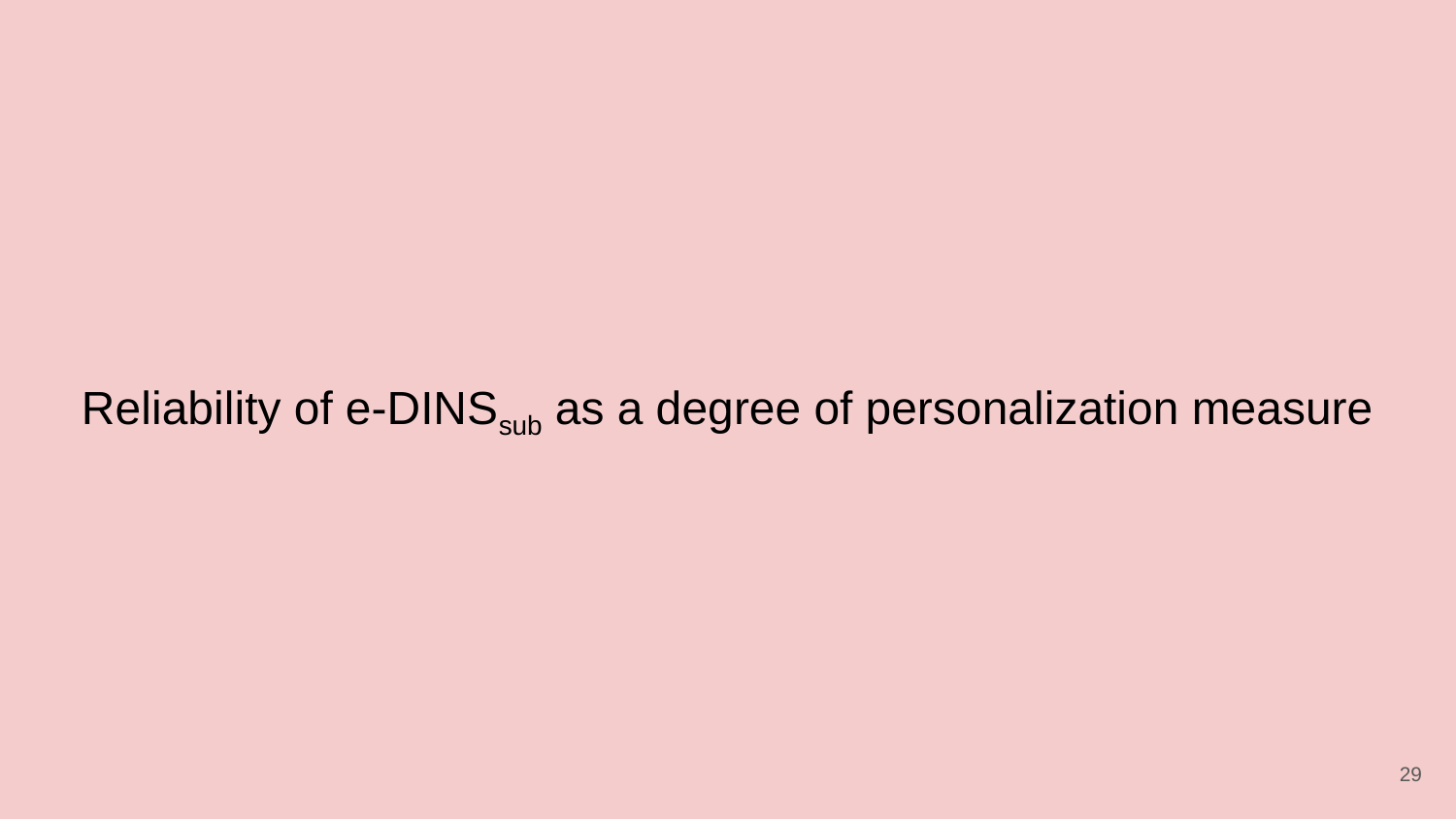

# Reliability of e-DINSsub as a degree of personalization measure
29